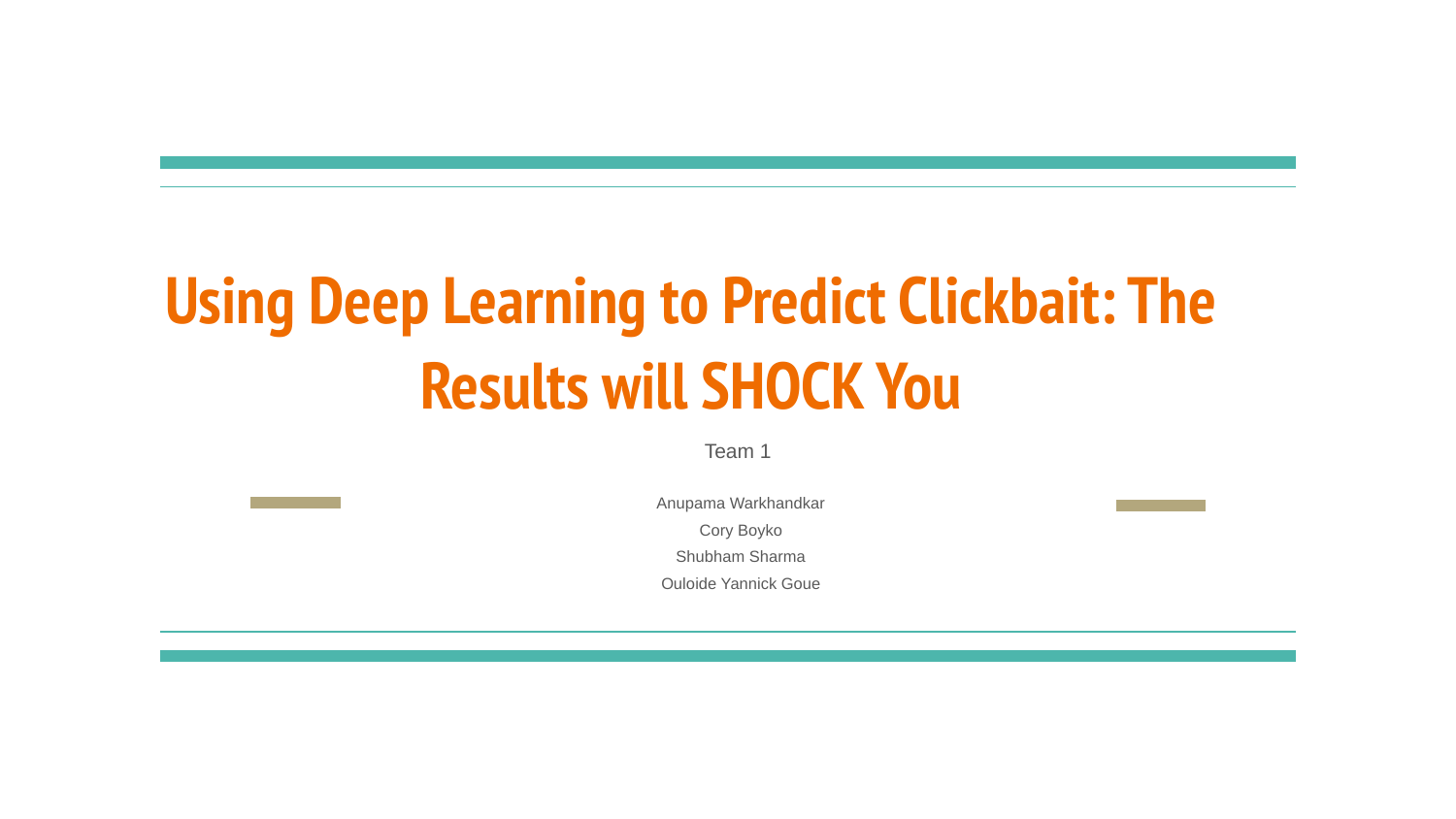

# Using Deep Learning to Predict Clickbait: The Results will SHOCK You
Team 1

Anupama Warkhandkar
Cory Boyko
Shubham Sharma
Ouloide Yannick Goue